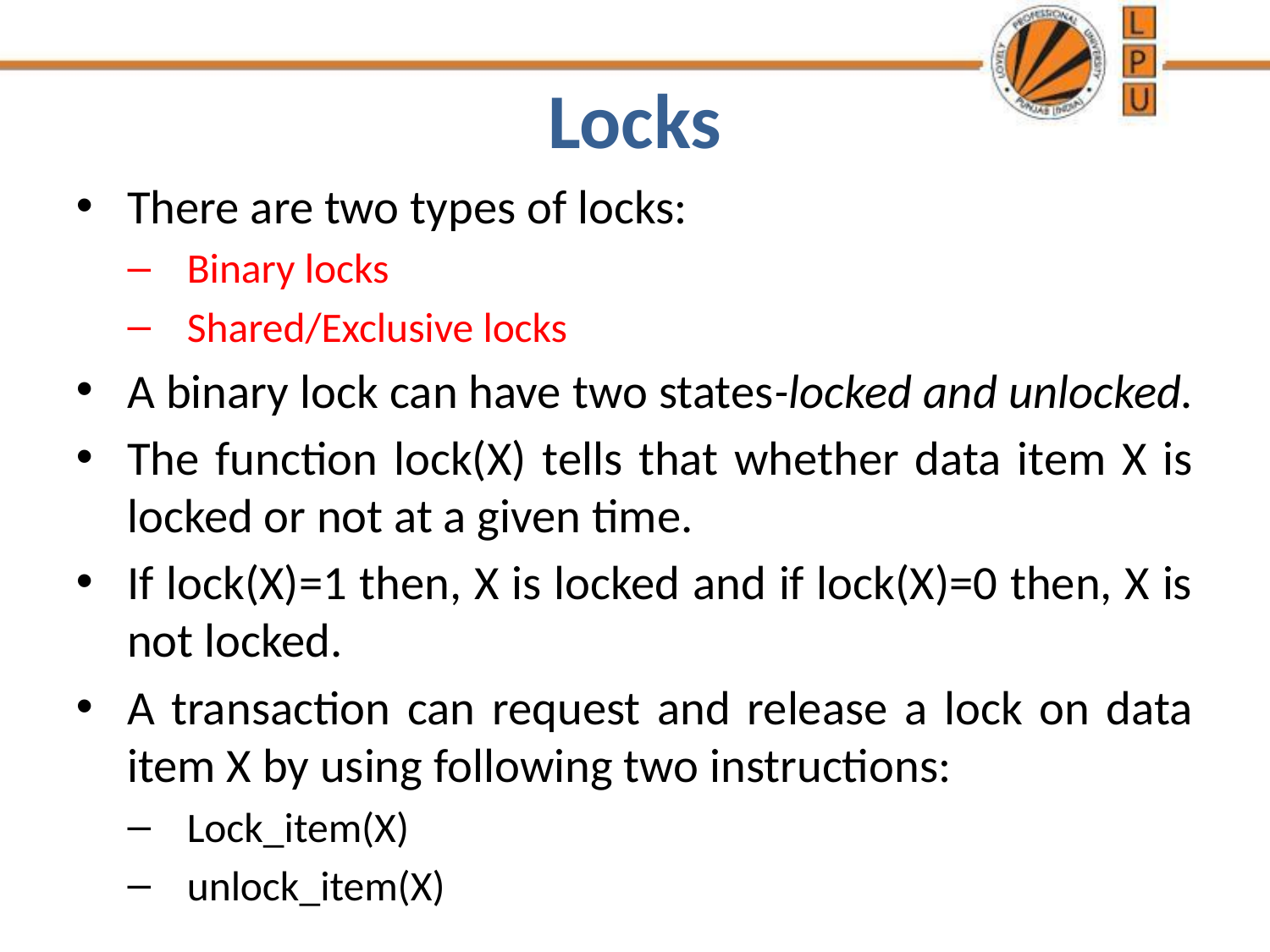

# Locks
There are two types of locks:
Binary locks
Shared/Exclusive locks
A binary lock can have two states-locked and unlocked.
The function lock(X) tells that whether data item X is locked or not at a given time.
If lock(X)=1 then, X is locked and if lock(X)=0 then, X is not locked.
A transaction can request and release a lock on data item X by using following two instructions:
Lock_item(X)
unlock_item(X)